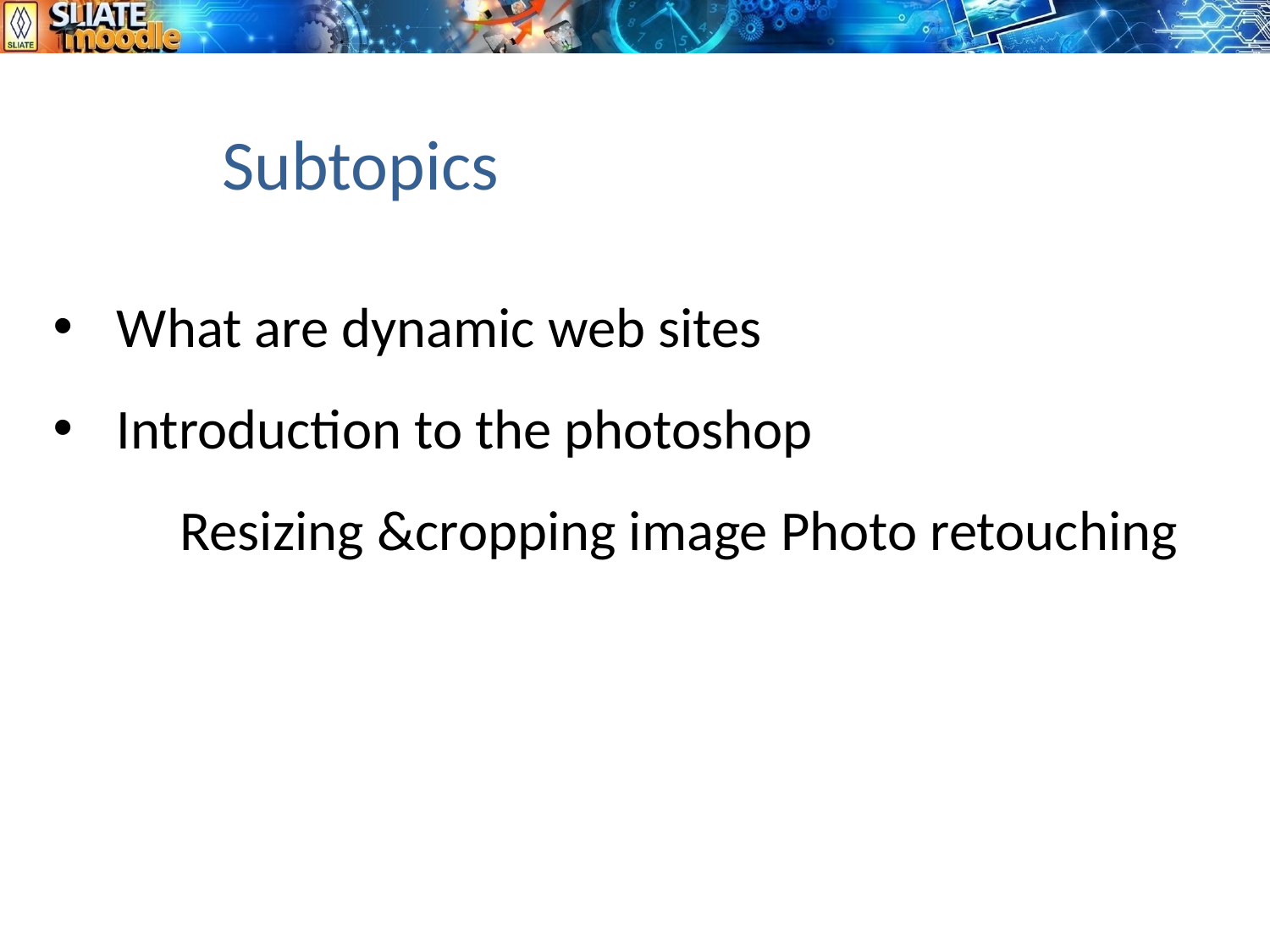

# Subtopics
What are dynamic web sites
Introduction to the photoshop
	Resizing &cropping image Photo retouching